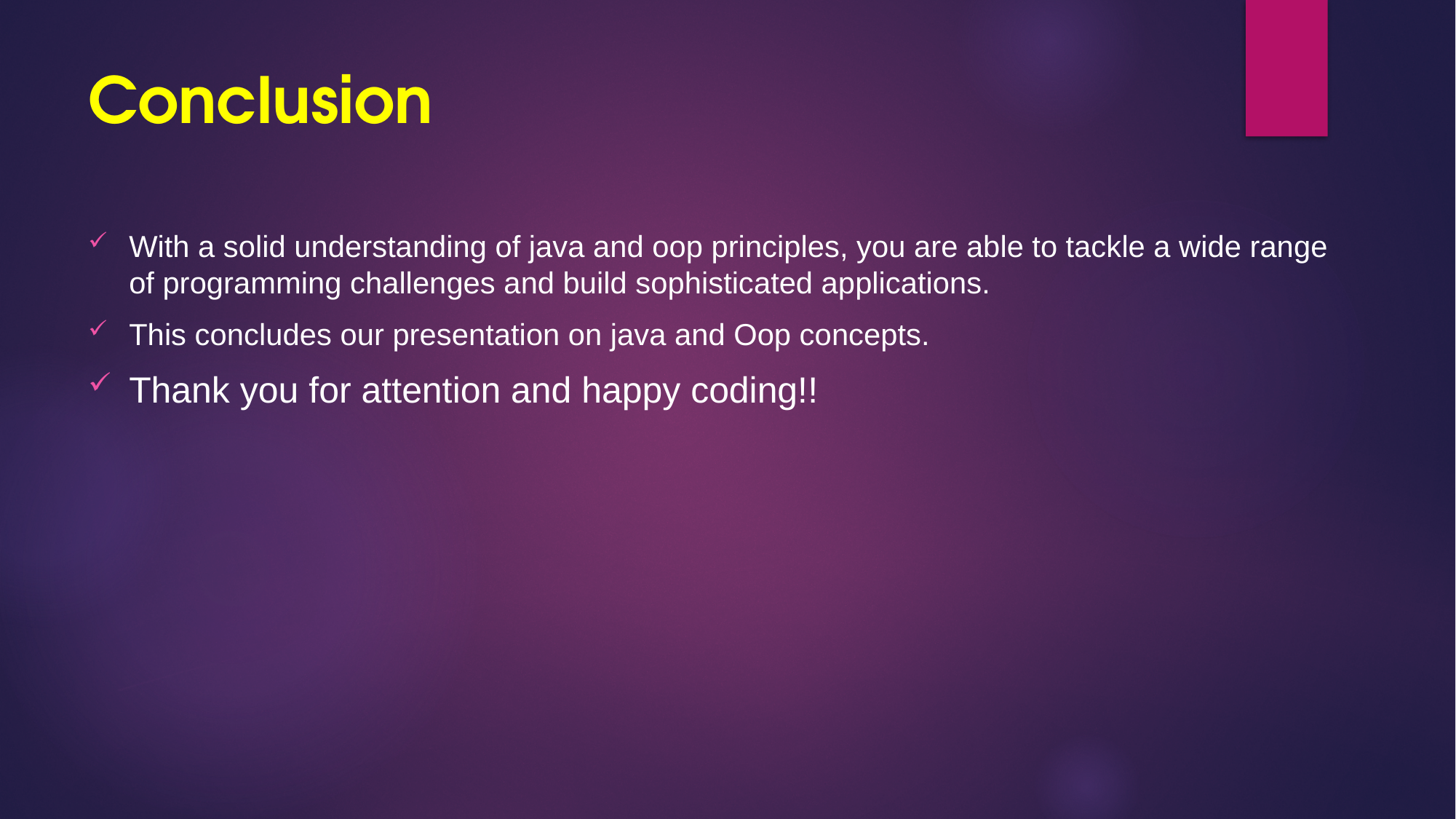

# Conclusion
With a solid understanding of java and oop principles, you are able to tackle a wide range of programming challenges and build sophisticated applications.
This concludes our presentation on java and Oop concepts.
Thank you for attention and happy coding!!